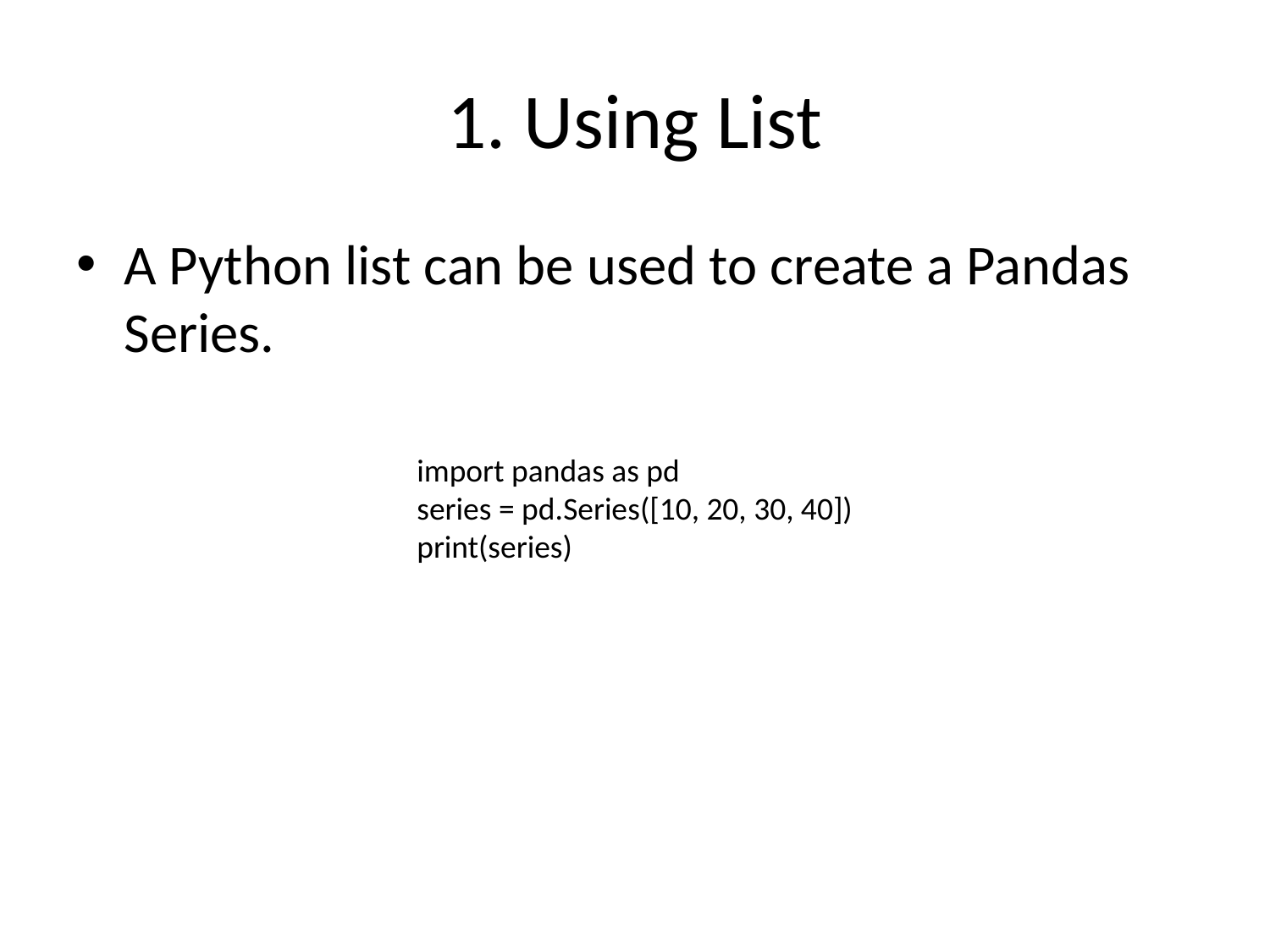

# 1. Using List
A Python list can be used to create a Pandas Series.
import pandas as pd
series = pd.Series([10, 20, 30, 40])
print(series)